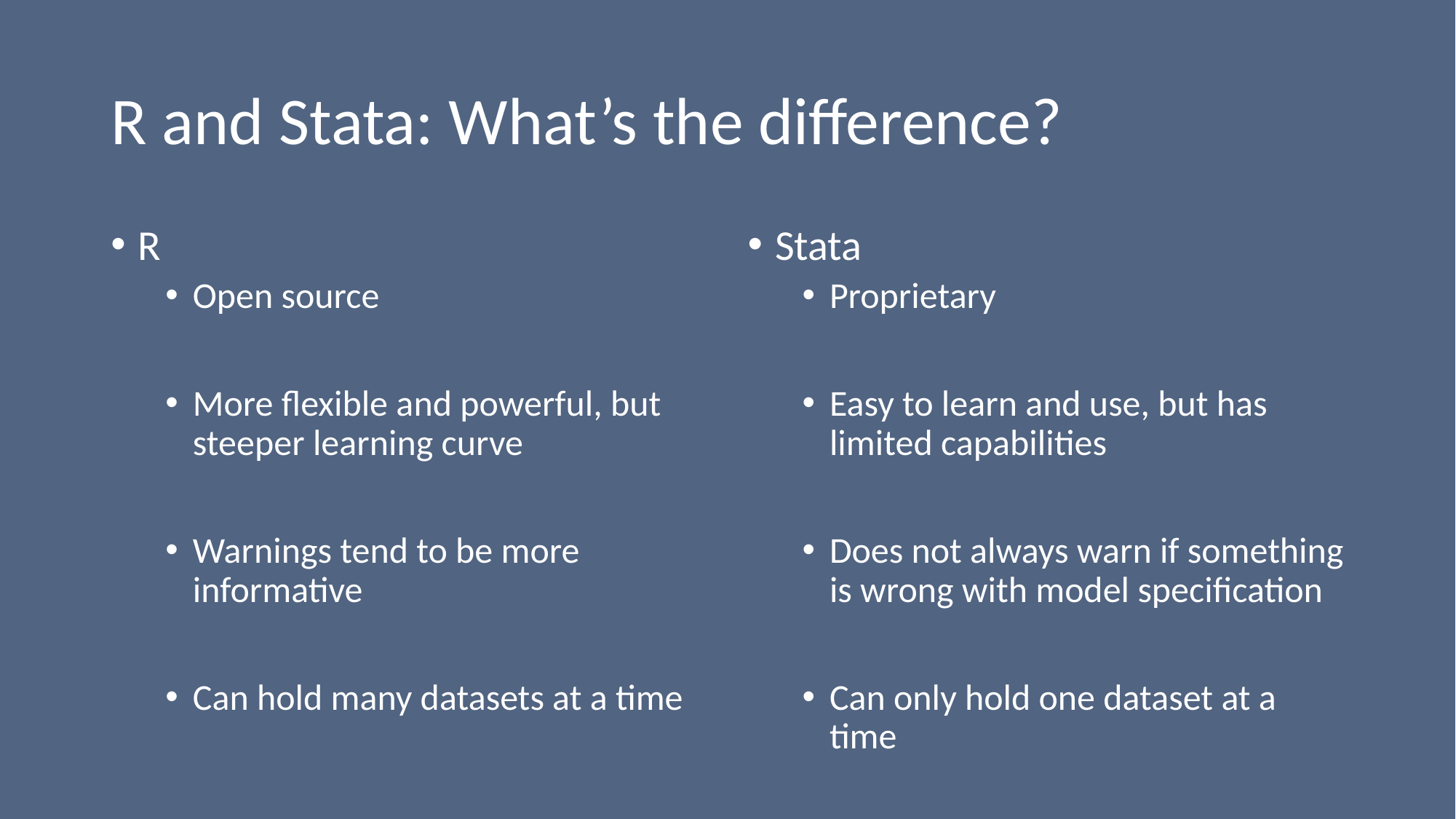

# R and Stata: What’s the difference?
R
Open source

More flexible and powerful, but steeper learning curve

Warnings tend to be more informative

Can hold many datasets at a time
Stata
Proprietary

Easy to learn and use, but has limited capabilities

Does not always warn if something is wrong with model specification

Can only hold one dataset at a time